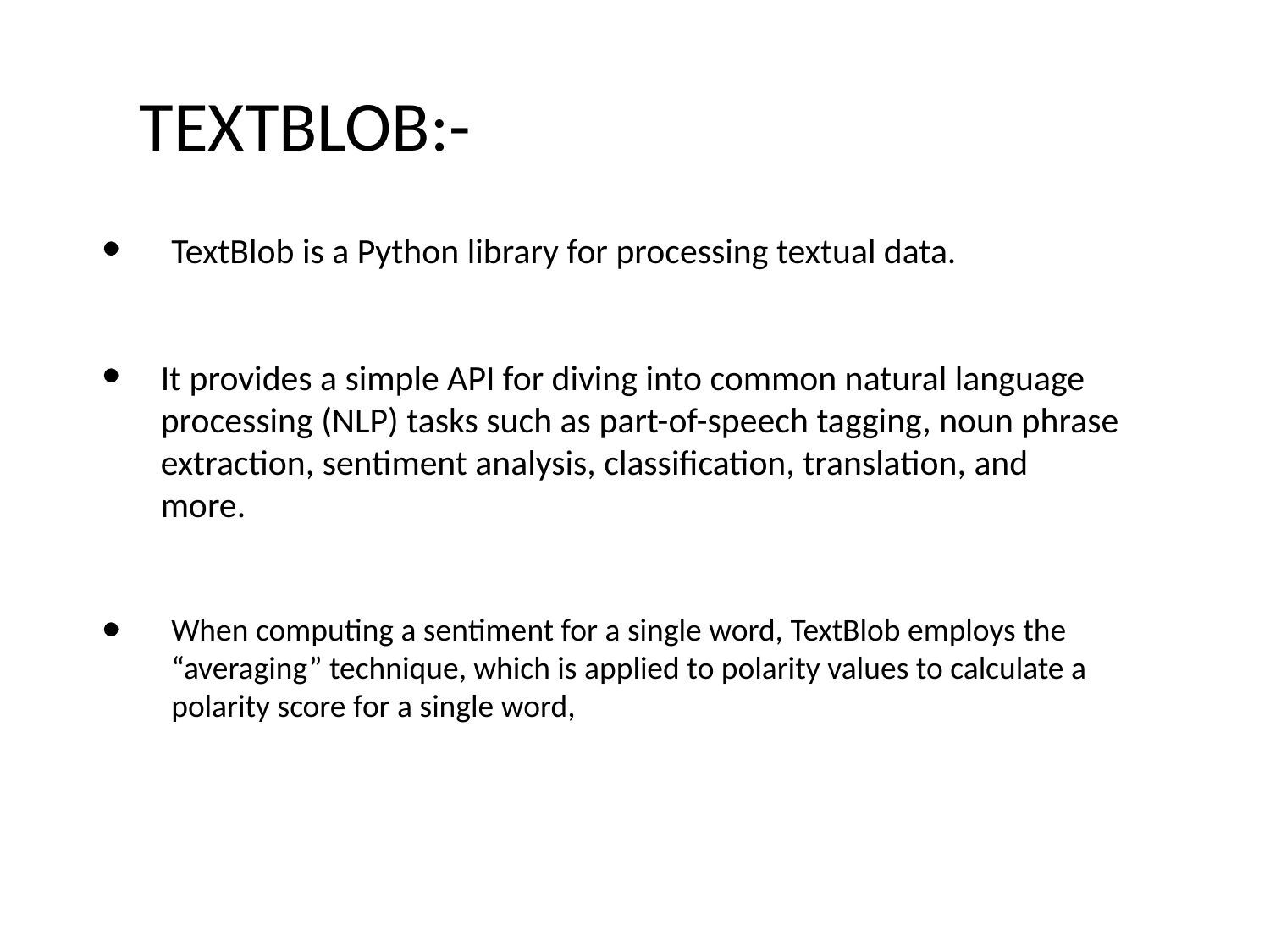

TEXTBLOB:-
TextBlob is a Python library for processing textual data.

It provides a simple API for diving into common natural language processing (NLP) tasks such as part-of-speech tagging, noun phrase extraction, sentiment analysis, classification, translation, and more.

When computing a sentiment for a single word, TextBlob employs the “averaging” technique, which is applied to polarity values to calculate a polarity score for a single word,